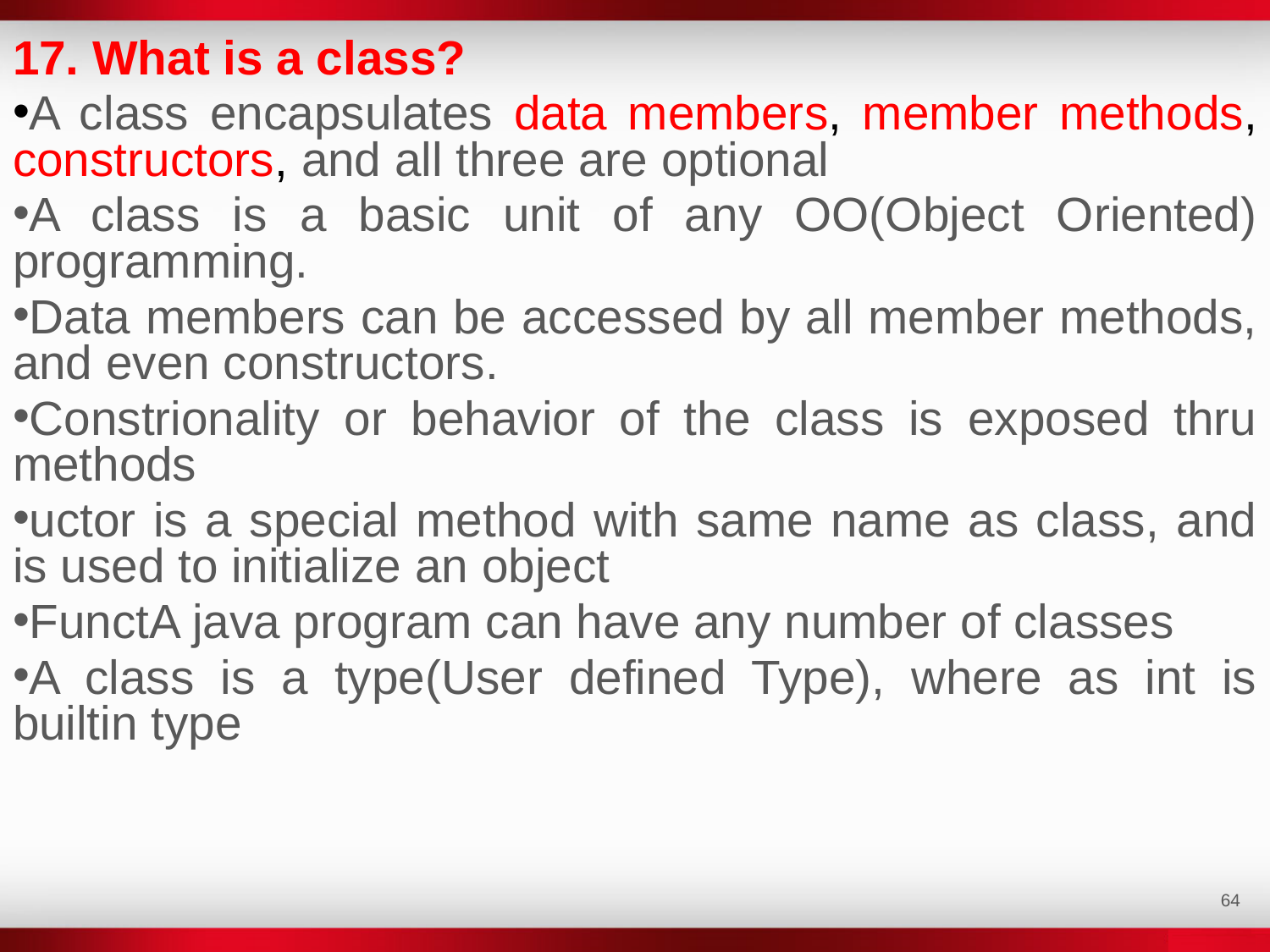

17. What is a class?
A class encapsulates data members, member methods, constructors, and all three are optional
A class is a basic unit of any OO(Object Oriented) programming.
Data members can be accessed by all member methods, and even constructors.
Constrionality or behavior of the class is exposed thru methods
uctor is a special method with same name as class, and is used to initialize an object
FunctA java program can have any number of classes
A class is a type(User defined Type), where as int is builtin type

64